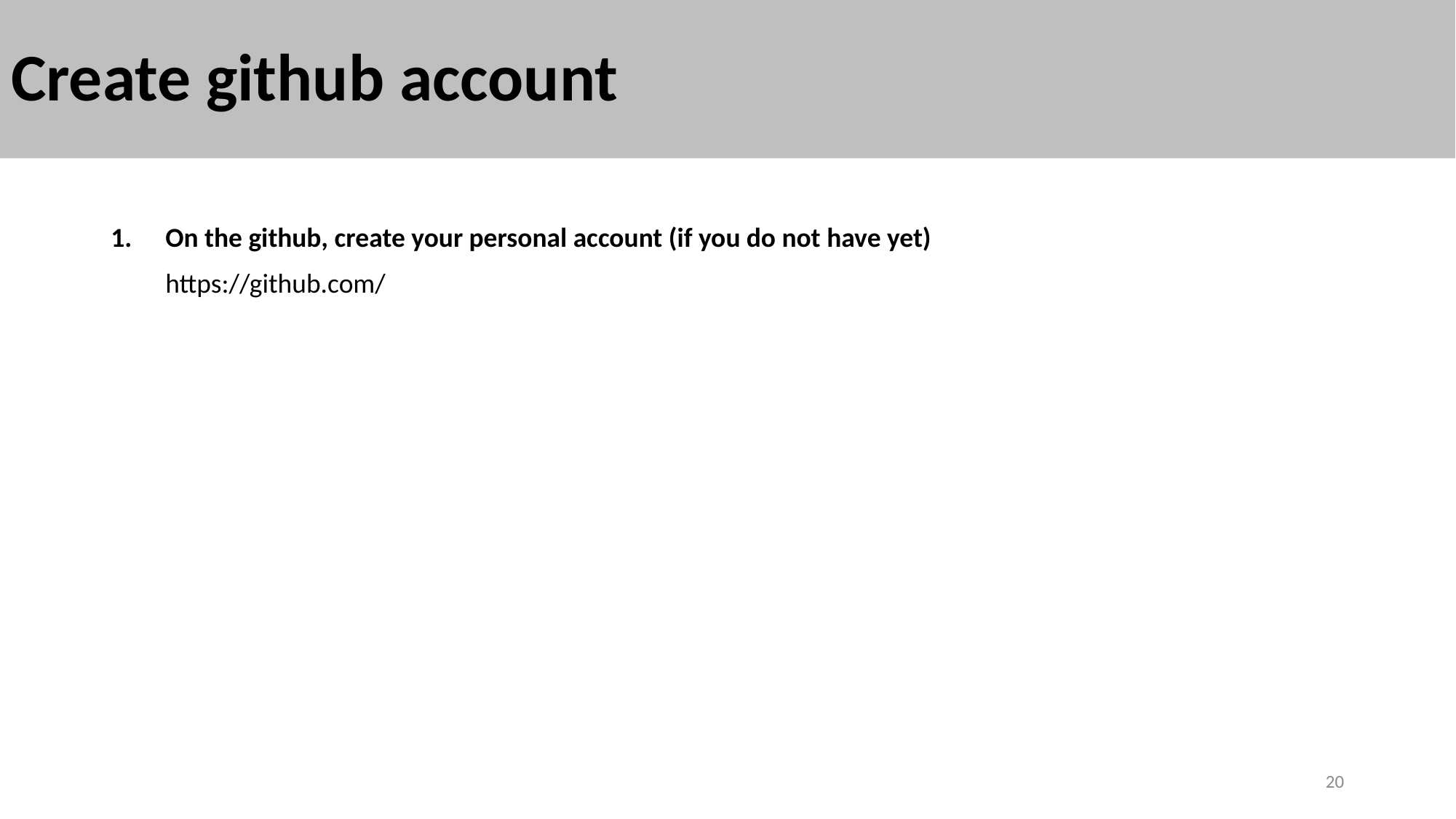

# Create github account
On the github, create your personal account (if you do not have yet)
https://github.com/
20